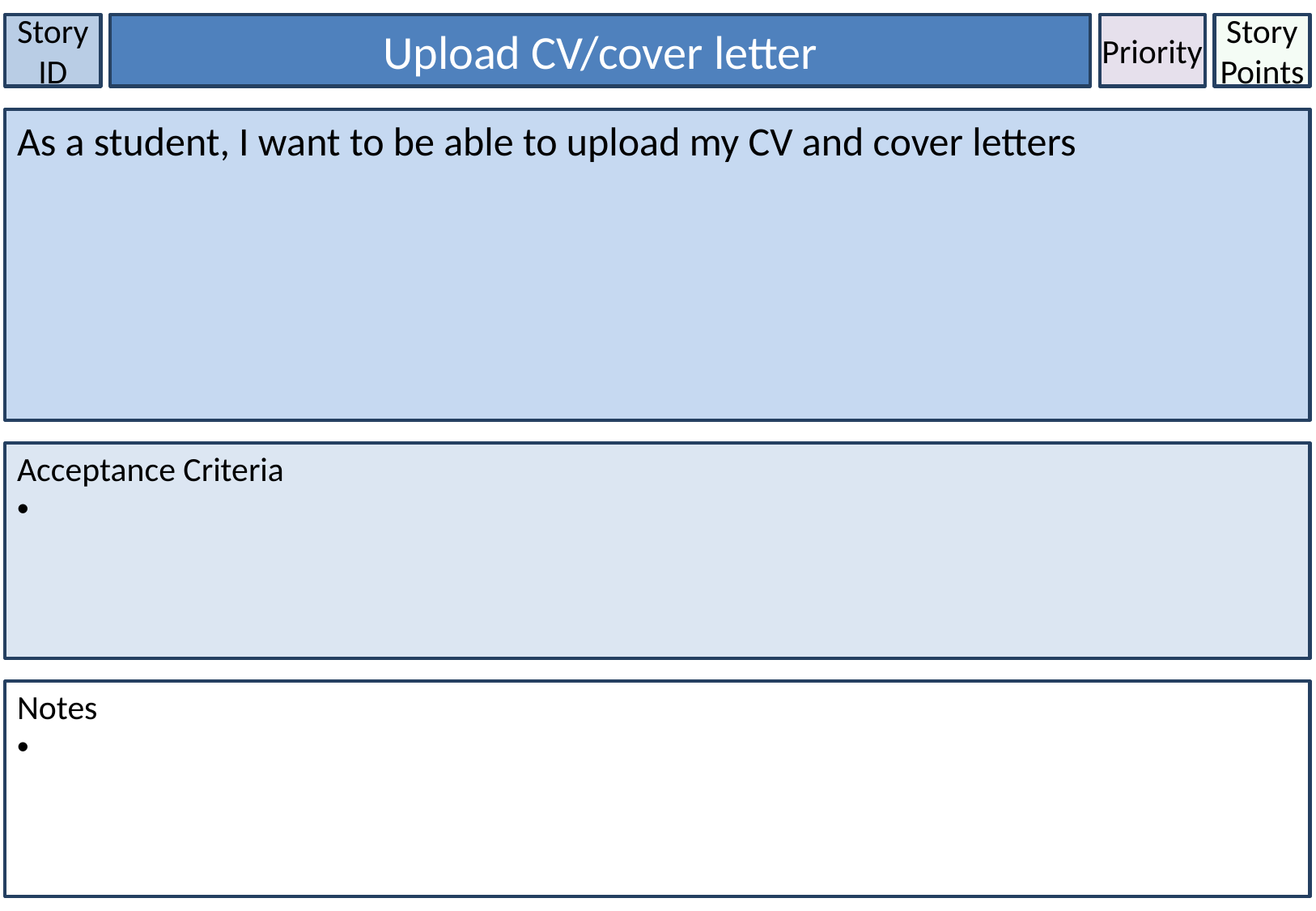

Story ID
Upload CV/cover letter
Priority
Story Points
As a student, I want to be able to upload my CV and cover letters
Acceptance Criteria

Notes